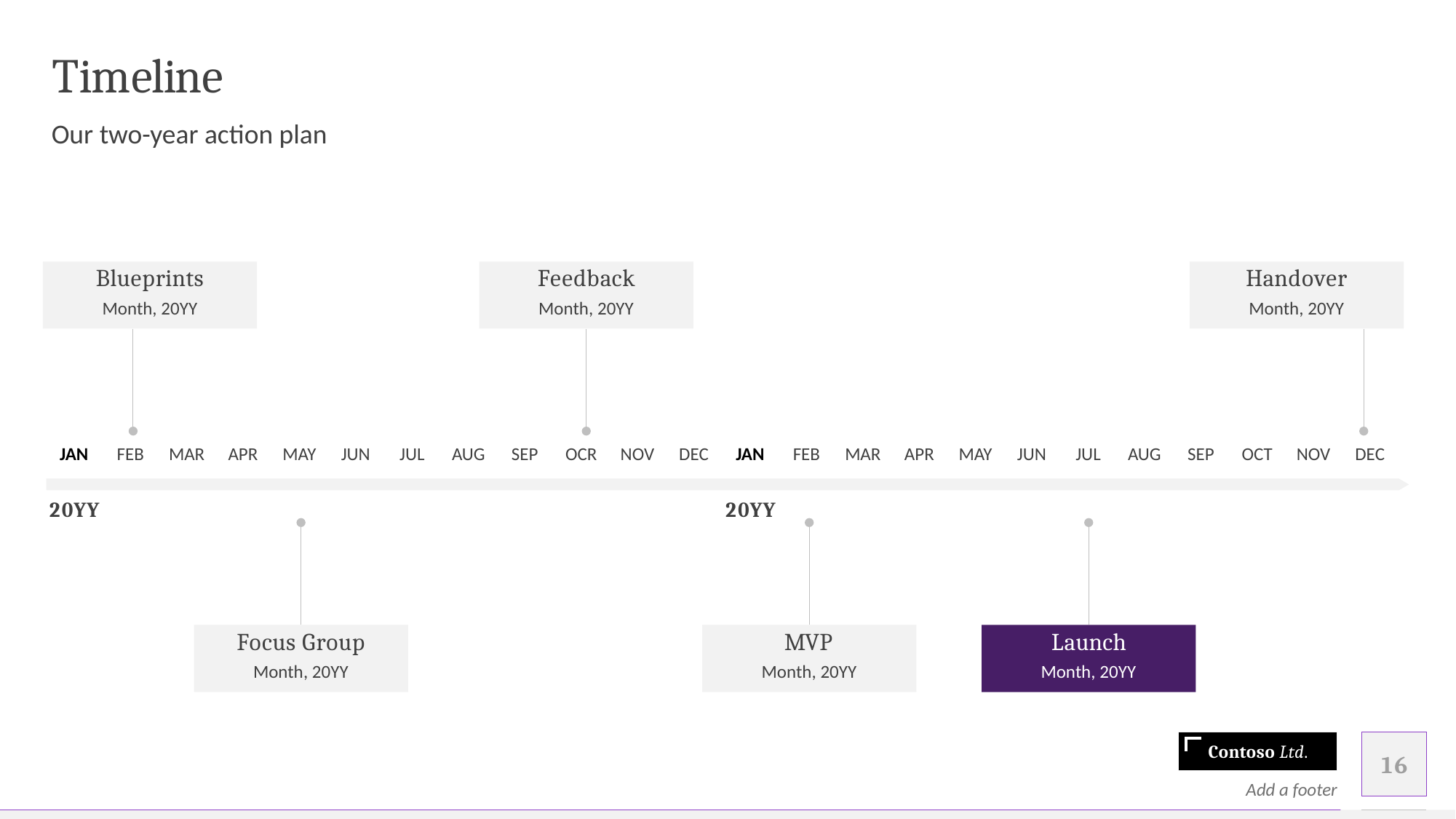

# Timeline
Our two-year action plan
Blueprints
Feedback
Handover
Month, 20YY
Month, 20YY
Month, 20YY
JAN
FEB
MAR
APR
MAY
JUN
JUL
AUG
SEP
OCR
NOV
DEC
JAN
FEB
MAR
APR
MAY
JUN
JUL
AUG
SEP
OCT
NOV
DEC
20YY
20YY
Focus Group
MVP
Launch
Month, 20YY
Month, 20YY
Month, 20YY
16
Add a footer